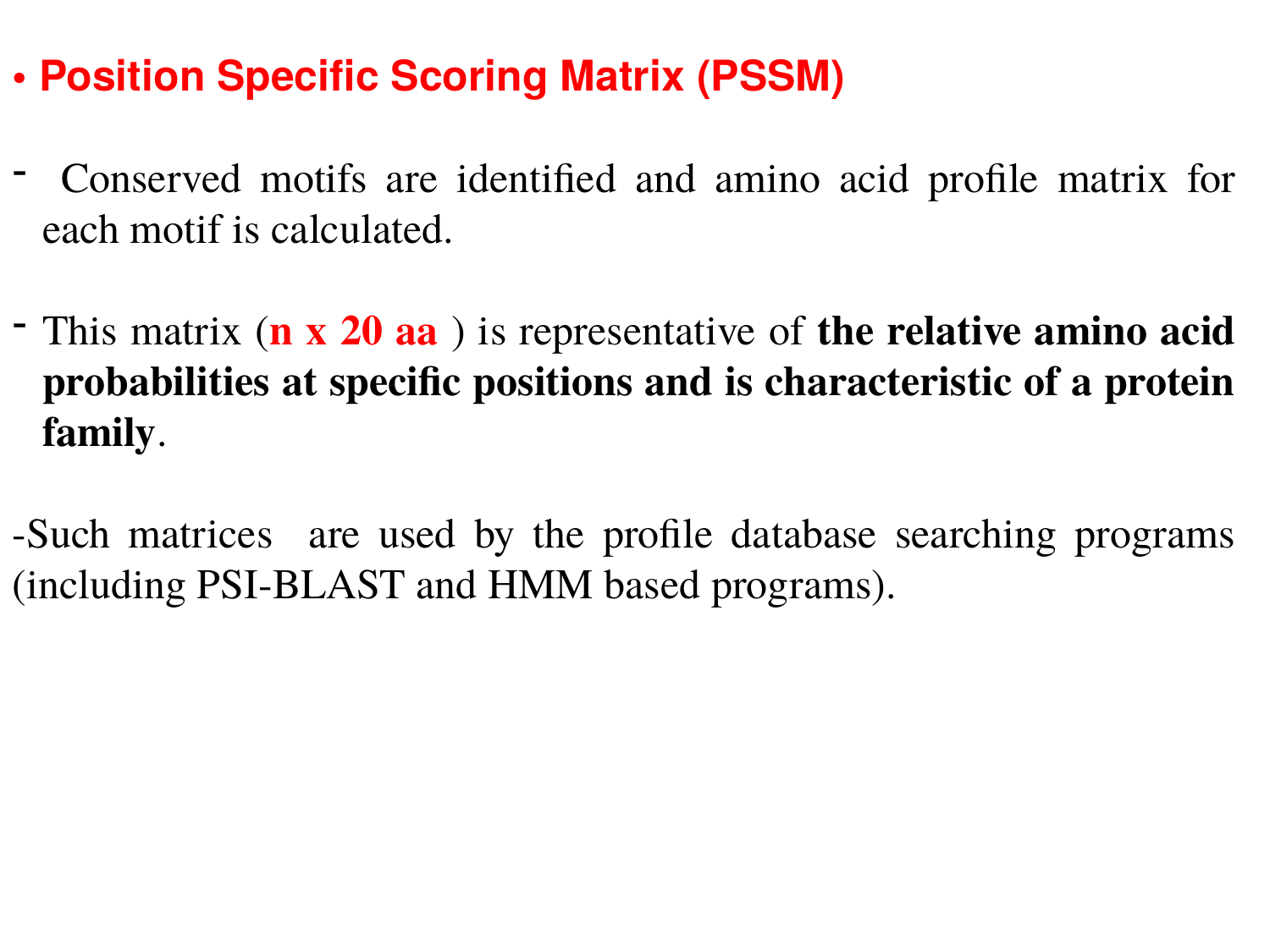

• Position Specific Scoring Matrix (PSSM)

 Conserved motifs are identified and amino acid profile matrix for each motif is calculated.

This matrix (n x 20 aa ) is representative of the relative amino acid probabilities at specific positions and is characteristic of a protein family.

-Such matrices  are used by the profile database searching programs (including PSI-BLAST and HMM based programs).